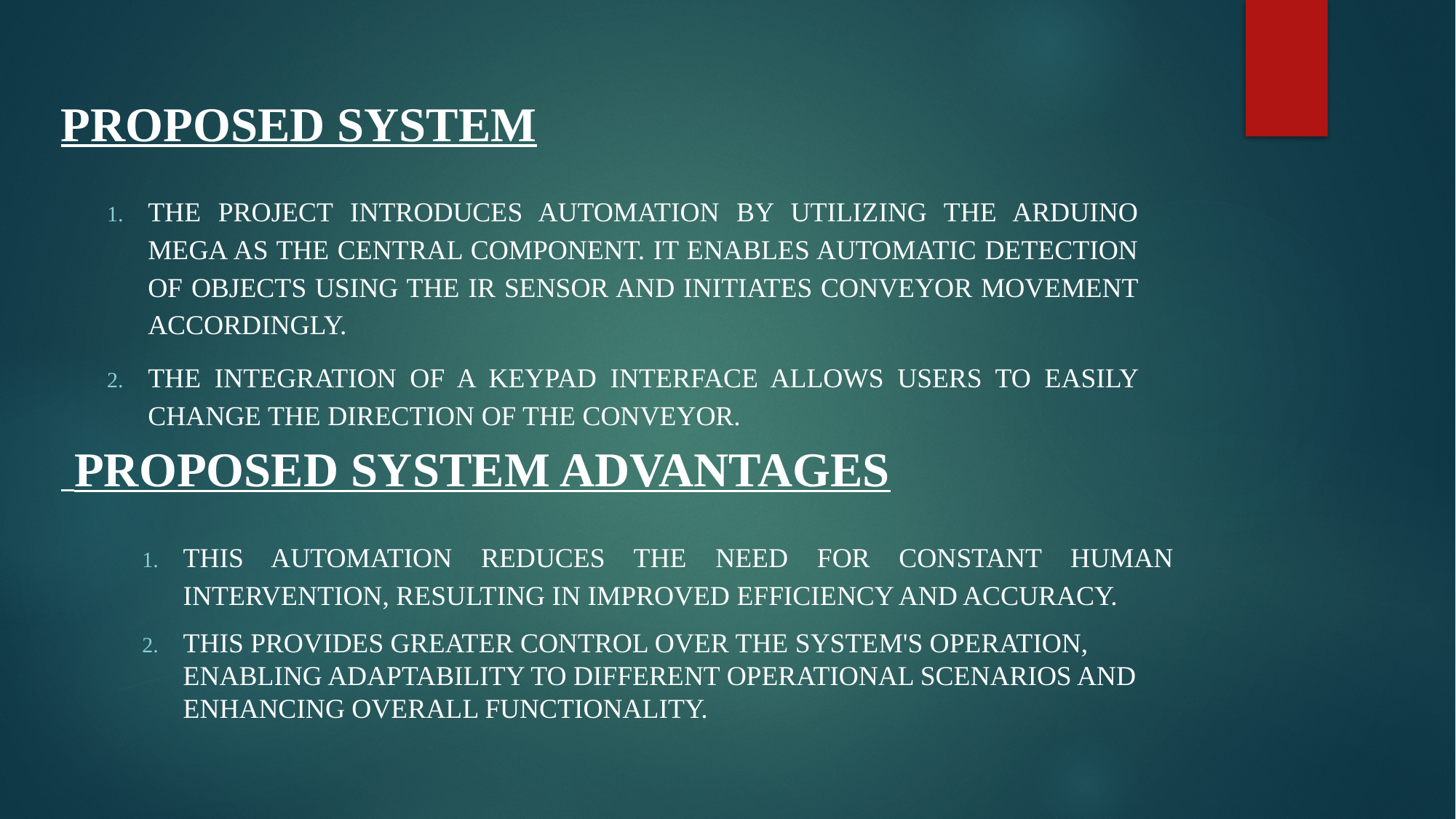

# PROPOSED SYSTEM
The project introduces automation by utilizing the Arduino Mega as the central component. It enables automatic detection of objects using the IR sensor and initiates conveyor movement accordingly.
The integration of a keypad interface allows users to easily change the direction of the conveyor.

 PROPOSED SYSTEM ADVANTAGES
This automation reduces the need for constant human intervention, resulting in improved efficiency and accuracy.
This provides greater control over the system's operation, enabling adaptability to different operational scenarios and enhancing overall functionality.